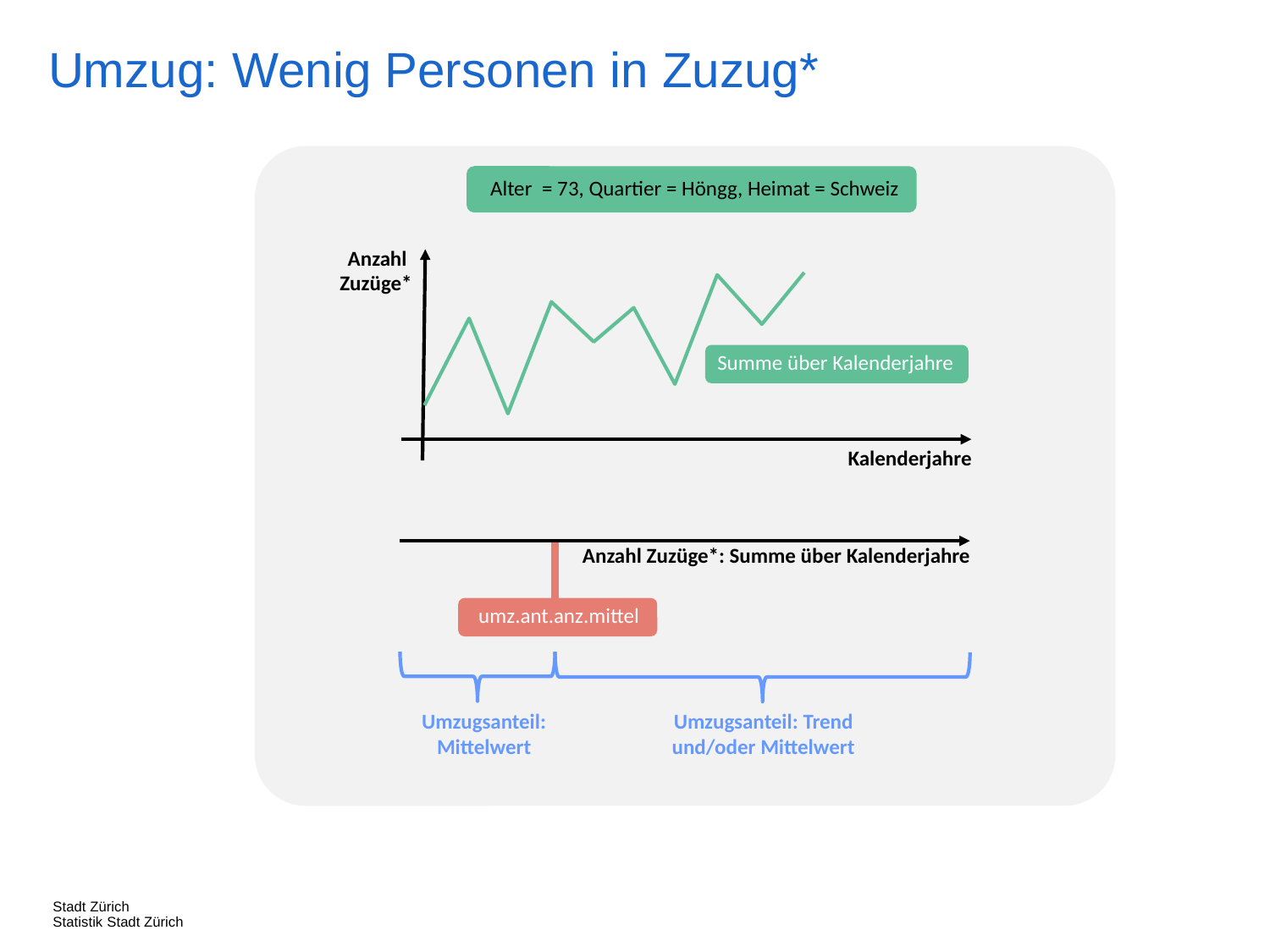

Umzug: Wenig Personen in Zuzug*

Alter  = 73, Quartier = Höngg, Heimat = Schweiz
Anzahl
Zuzüge*

Summe über Kalenderjahre

Kalenderjahre

Anzahl Zuzüge*: Summe über Kalenderjahre
umz.ant.anz.mittel

Umzugsanteil: Mittelwert
Umzugsanteil: Trend und/oder Mittelwert
Stadt Zürich
Statistik Stadt Zürich